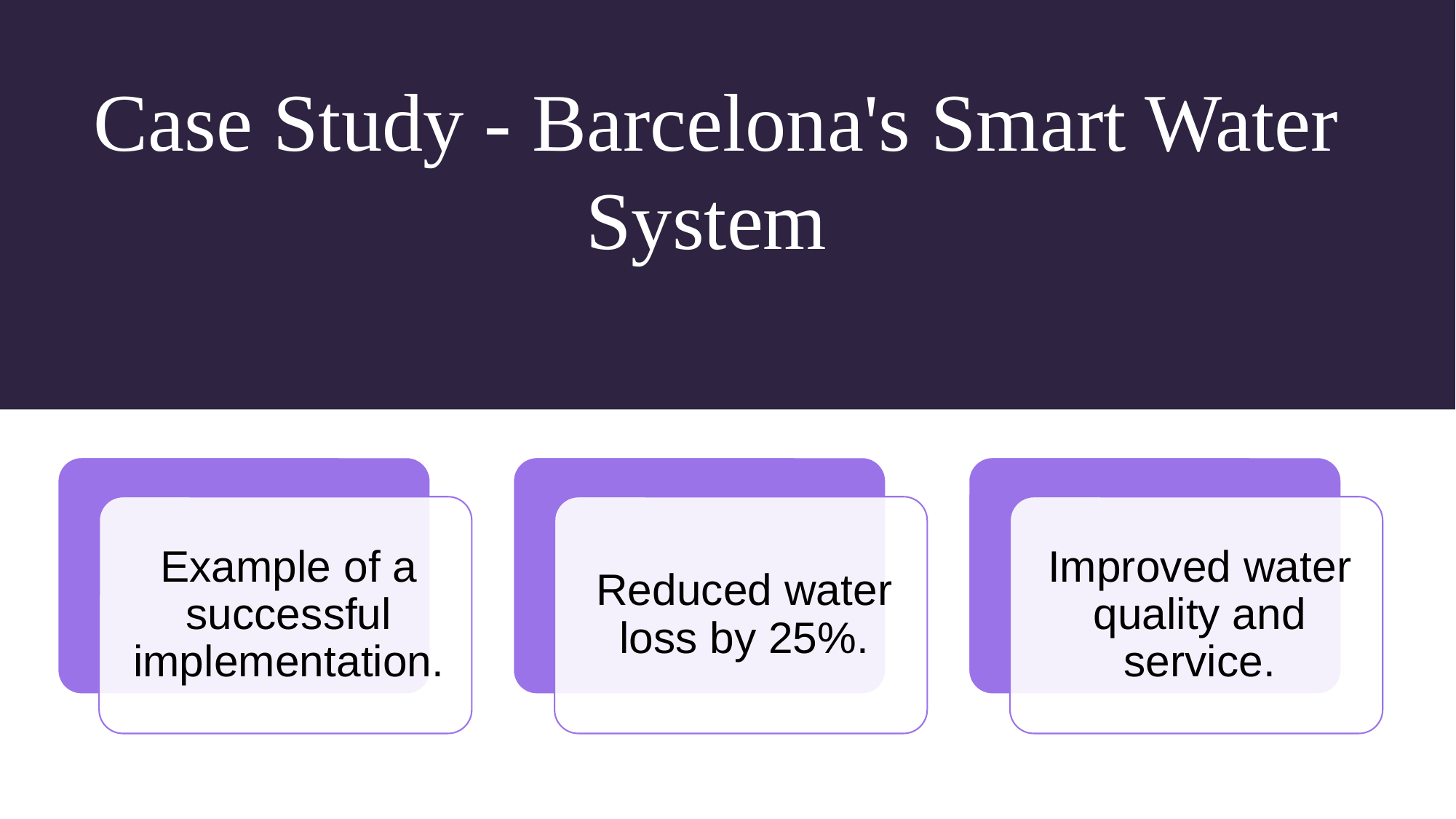

# Case Study - Barcelona's Smart Water System
Example of a successful implementation.
Reduced water loss by 25%.
Improved water quality and service.